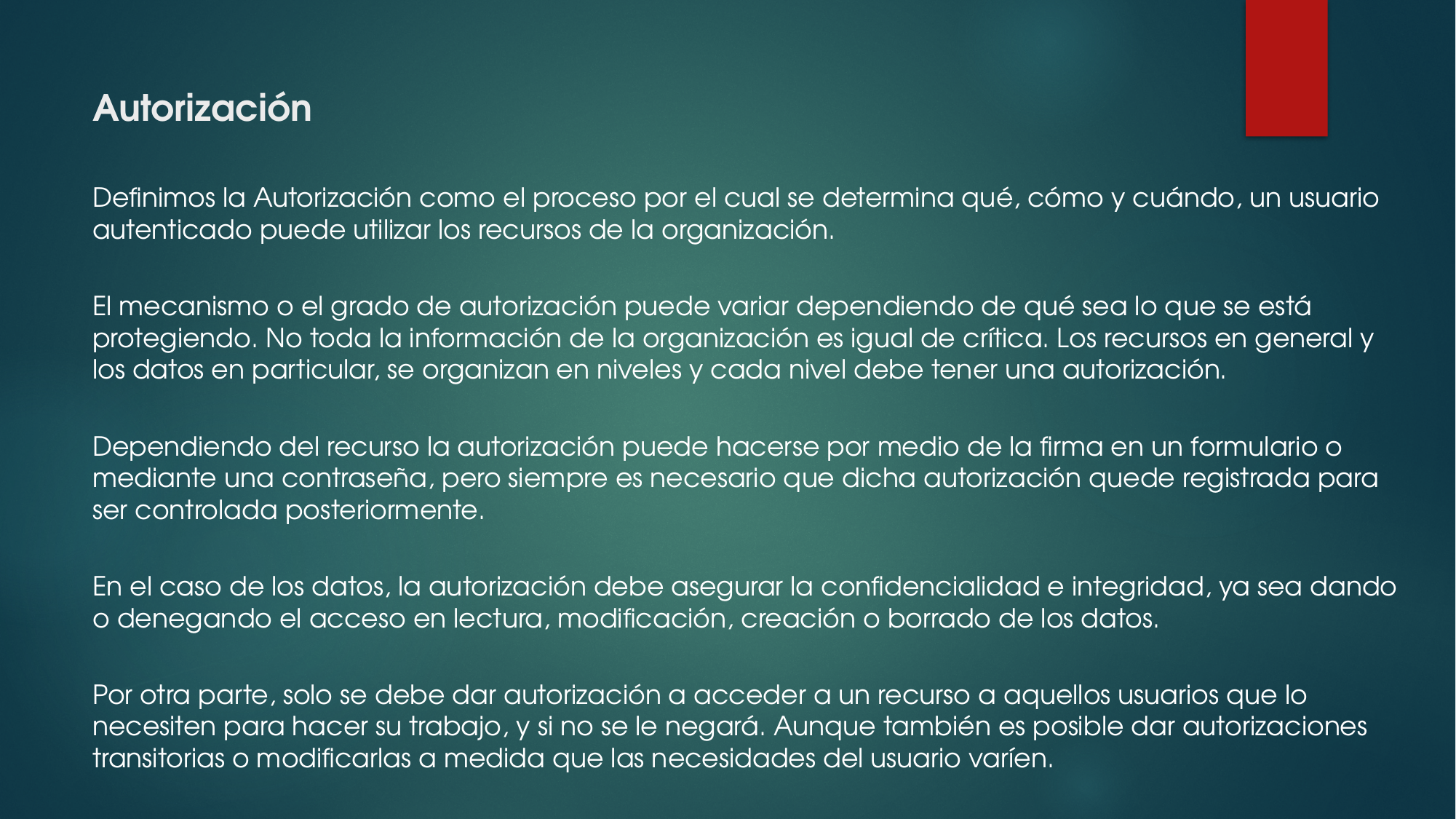

# Autorización
Definimos la Autorización como el proceso por el cual se determina qué, cómo y cuándo, un usuario autenticado puede utilizar los recursos de la organización.
El mecanismo o el grado de autorización puede variar dependiendo de qué sea lo que se está protegiendo. No toda la información de la organización es igual de crítica. Los recursos en general y los datos en particular, se organizan en niveles y cada nivel debe tener una autorización.
Dependiendo del recurso la autorización puede hacerse por medio de la firma en un formulario o mediante una contraseña, pero siempre es necesario que dicha autorización quede registrada para ser controlada posteriormente.
En el caso de los datos, la autorización debe asegurar la confidencialidad e integridad, ya sea dando o denegando el acceso en lectura, modificación, creación o borrado de los datos.
Por otra parte, solo se debe dar autorización a acceder a un recurso a aquellos usuarios que lo necesiten para hacer su trabajo, y si no se le negará. Aunque también es posible dar autorizaciones transitorias o modificarlas a medida que las necesidades del usuario varíen.